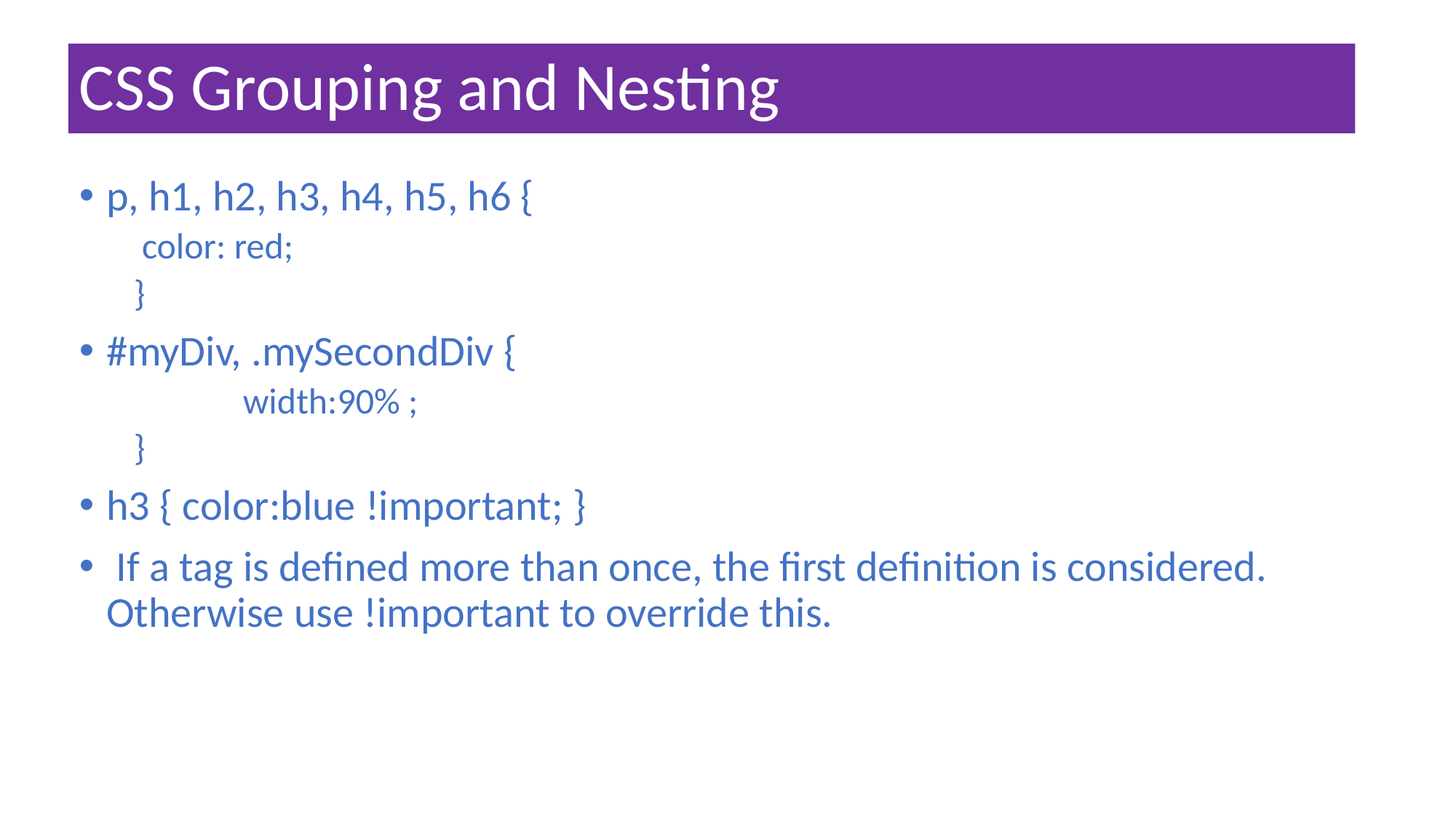

# CSS Grouping and Nesting
p, h1, h2, h3, h4, h5, h6 {
 color: red;
}
#myDiv, .mySecondDiv {
	width:90% ;
}
h3 { color:blue !important; }
 If a tag is defined more than once, the first definition is considered. Otherwise use !important to override this.